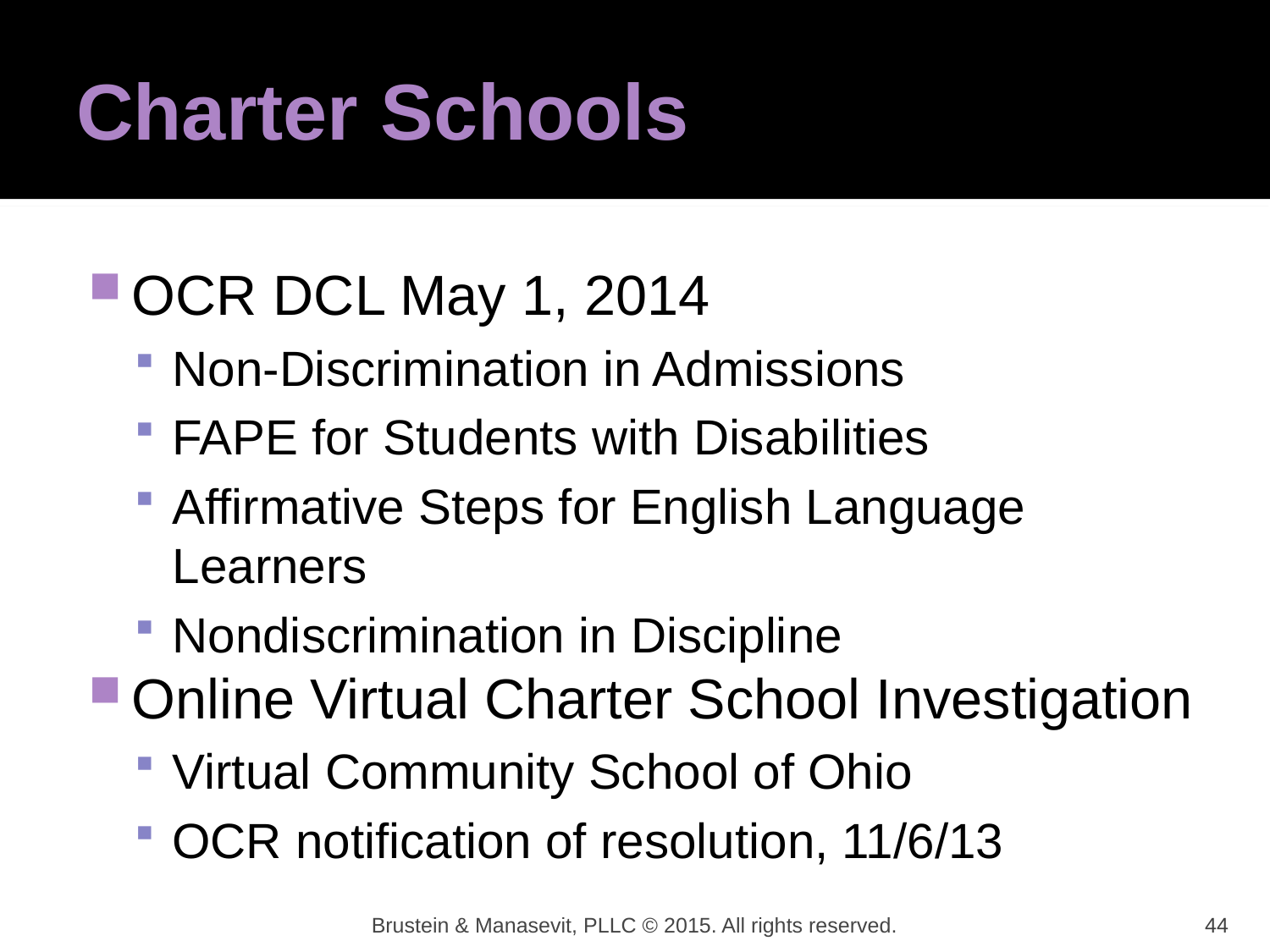

# Charter Schools
OCR DCL May 1, 2014
Non-Discrimination in Admissions
FAPE for Students with Disabilities
Affirmative Steps for English Language Learners
Nondiscrimination in Discipline
Online Virtual Charter School Investigation
Virtual Community School of Ohio
OCR notification of resolution, 11/6/13
Brustein & Manasevit, PLLC © 2015. All rights reserved.
44